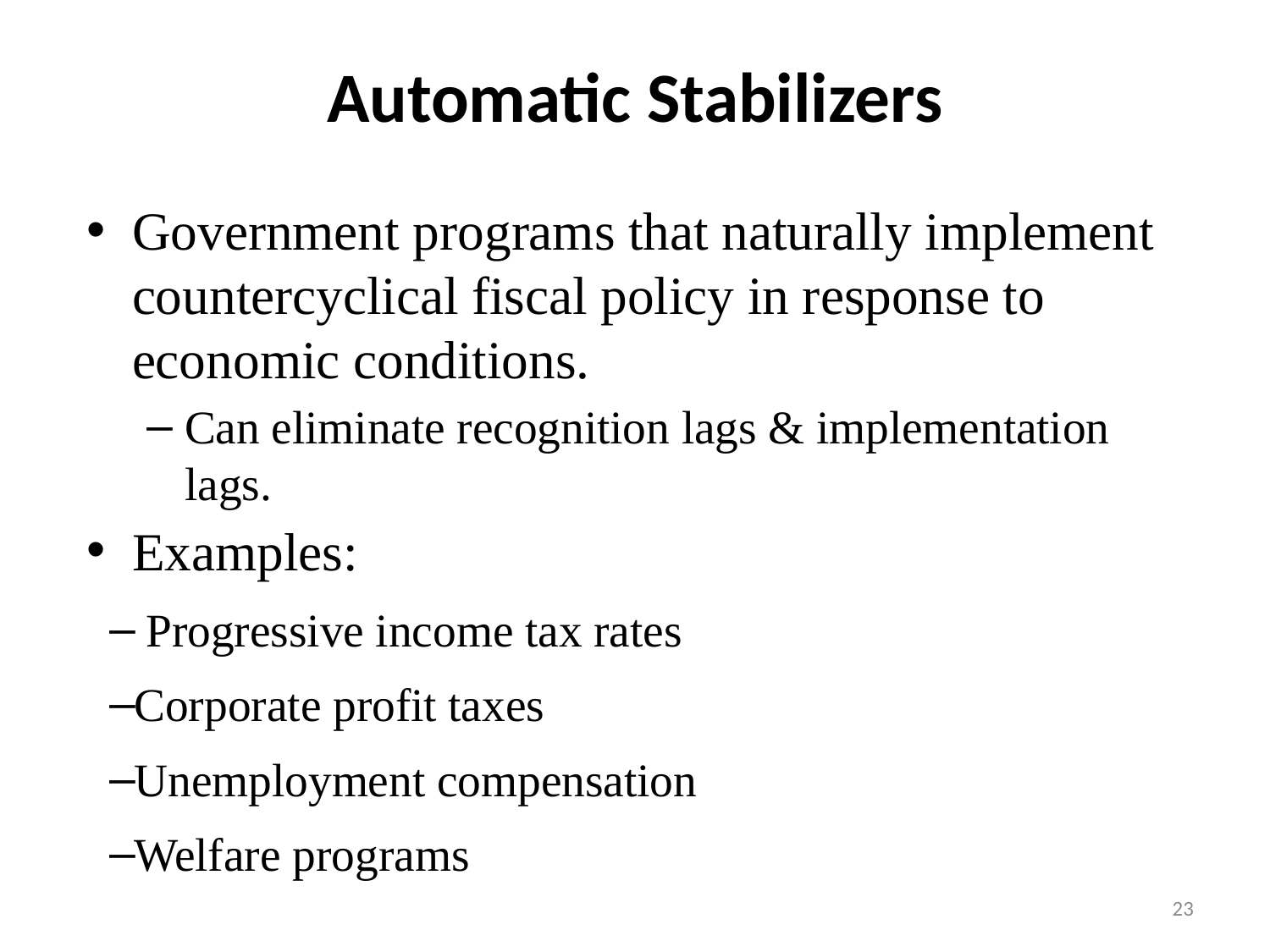

# Automatic Stabilizers
Government programs that naturally implement countercyclical fiscal policy in response to economic conditions.
Can eliminate recognition lags & implementation lags.
Examples:
 Progressive income tax rates
Corporate profit taxes
Unemployment compensation
Welfare programs
23